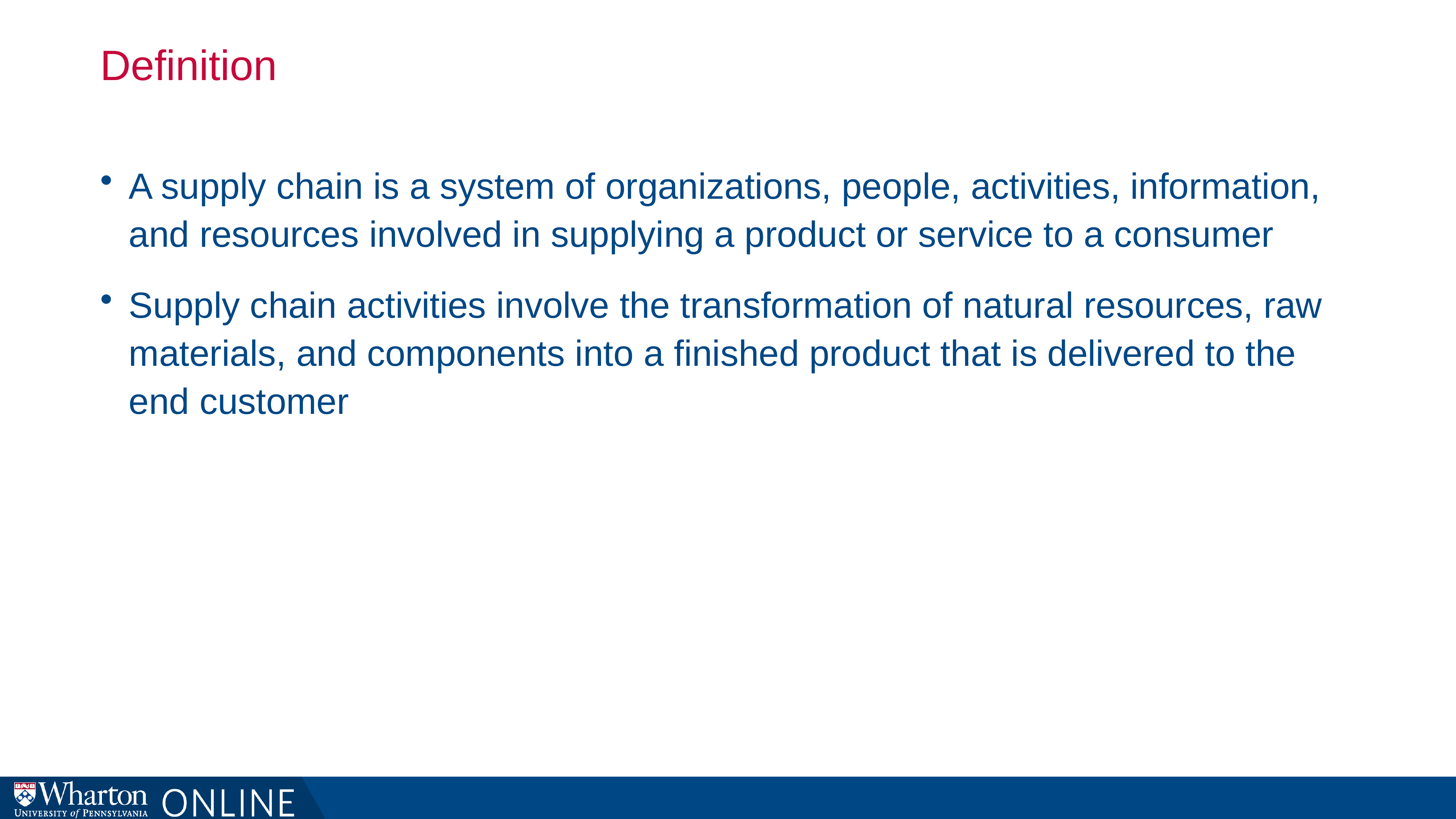

# Definition
A supply chain is a system of organizations, people, activities, information, and resources involved in supplying a product or service to a consumer
Supply chain activities involve the transformation of natural resources, raw materials, and components into a finished product that is delivered to the end customer